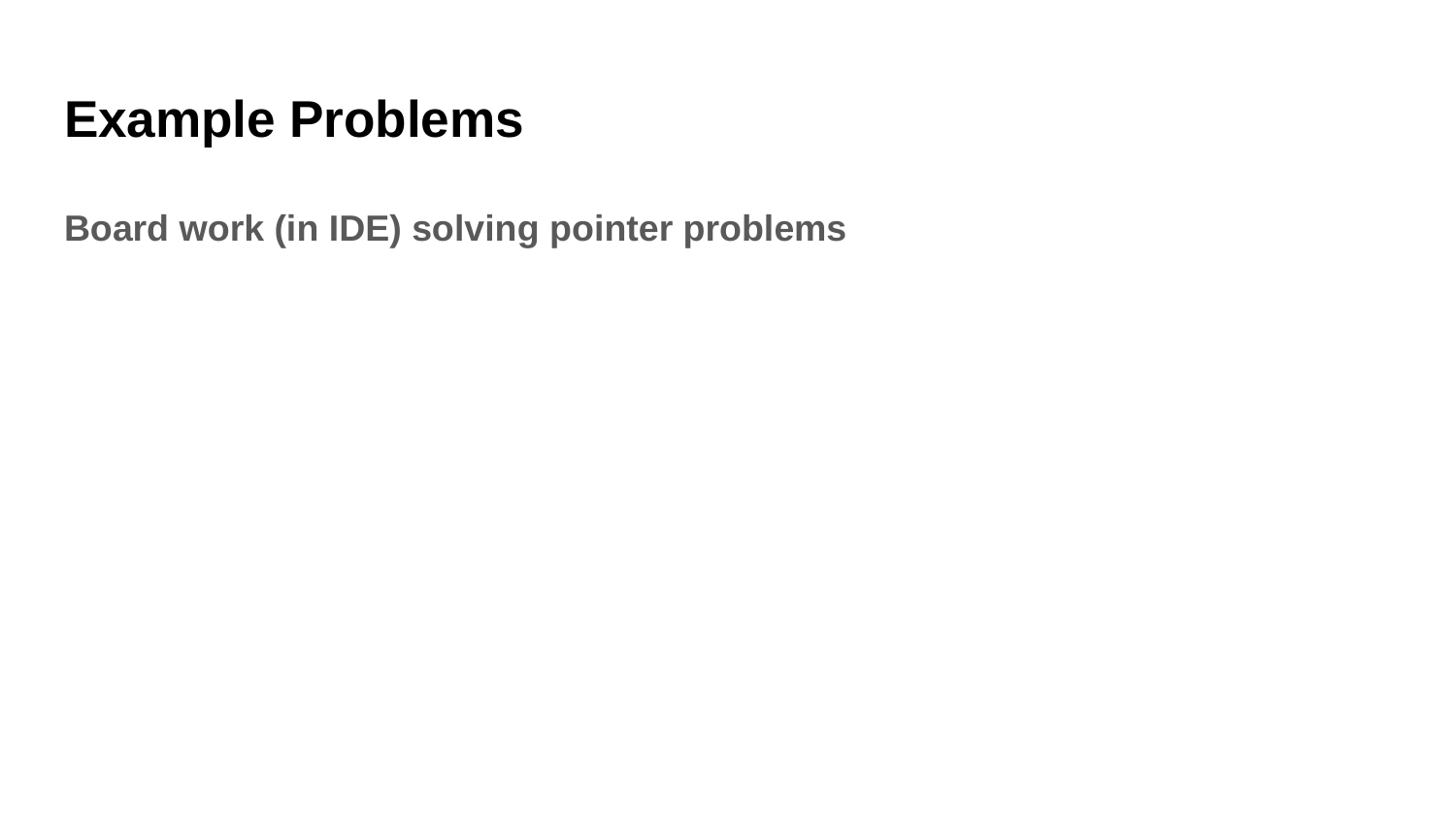

# Example Problems
Board work (in IDE) solving pointer problems